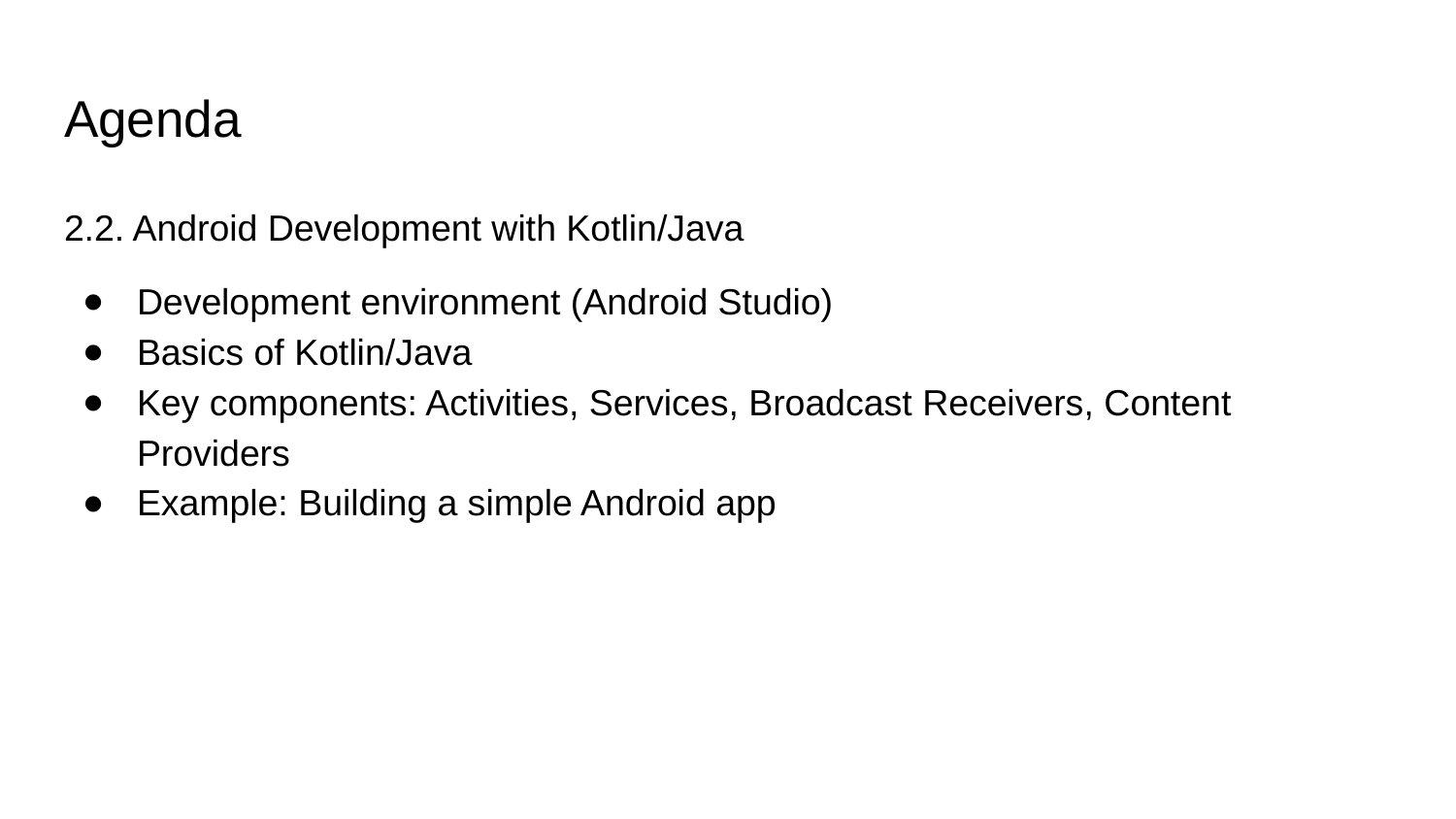

# Agenda
2.2. Android Development with Kotlin/Java
Development environment (Android Studio)
Basics of Kotlin/Java
Key components: Activities, Services, Broadcast Receivers, Content Providers
Example: Building a simple Android app